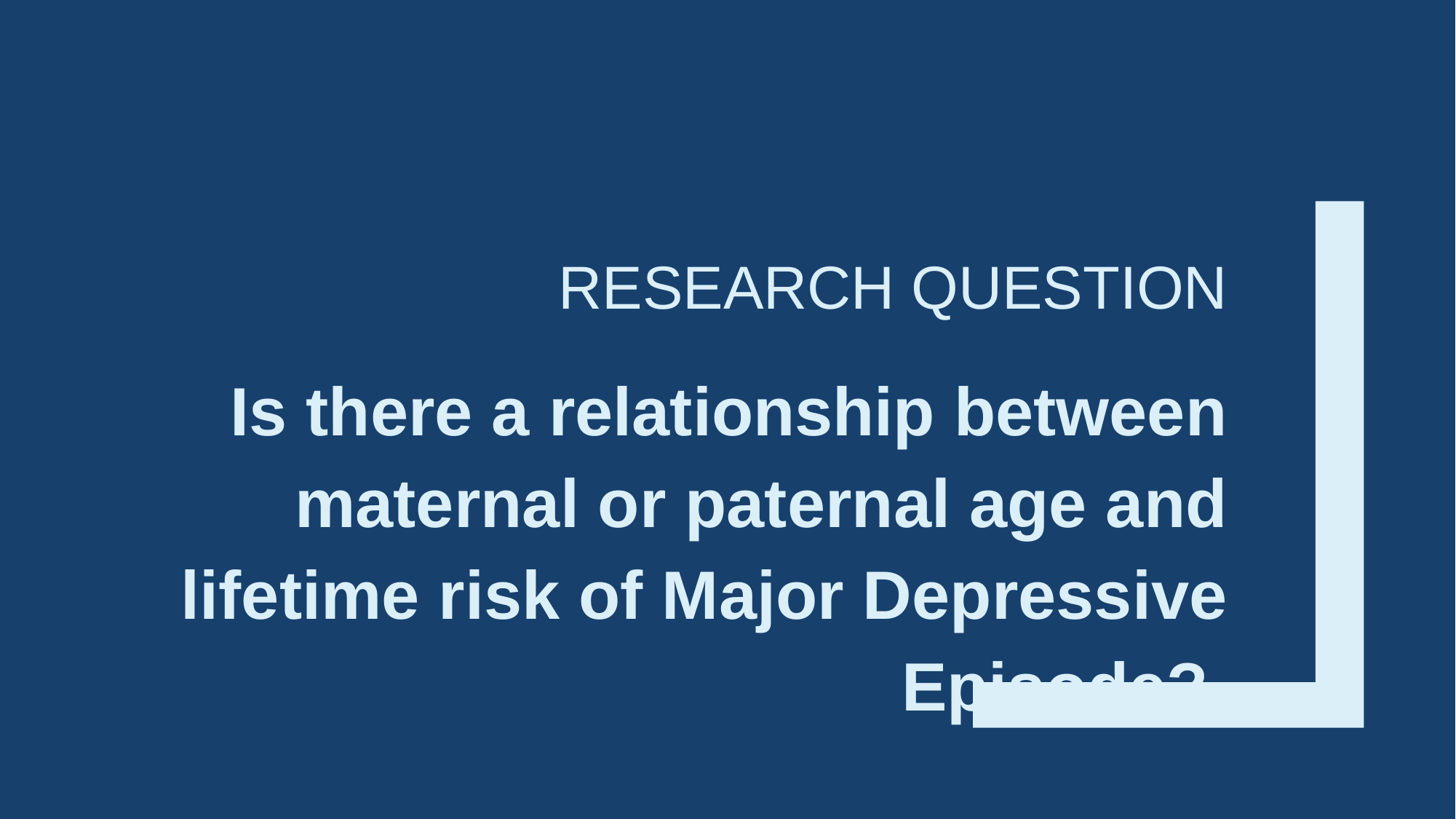

# Research Question
Is there a relationship between maternal or paternal age and lifetime risk of Major Depressive Episode?